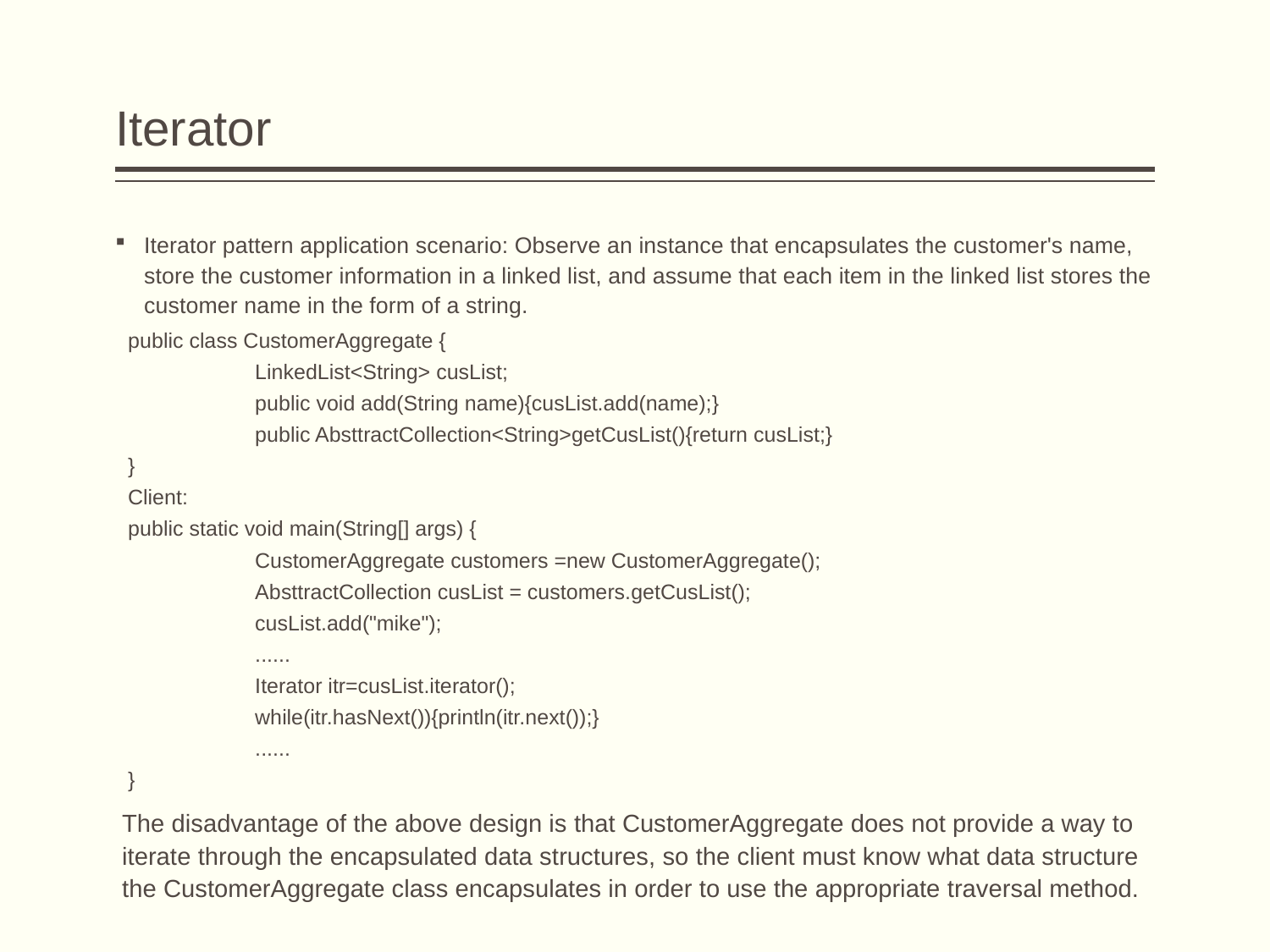

# Iterator
Iterator pattern application scenario: Observe an instance that encapsulates the customer's name, store the customer information in a linked list, and assume that each item in the linked list stores the customer name in the form of a string.
public class CustomerAggregate {
	LinkedList<String> cusList;
	public void add(String name){cusList.add(name);}
	public AbsttractCollection<String>getCusList(){return cusList;}
}
Client:
public static void main(String[] args) {
	CustomerAggregate customers =new CustomerAggregate();
	AbsttractCollection cusList = customers.getCusList();
	cusList.add("mike");
	......
	Iterator itr=cusList.iterator();
	while(itr.hasNext()){println(itr.next());}
	......
}
The disadvantage of the above design is that CustomerAggregate does not provide a way to iterate through the encapsulated data structures, so the client must know what data structure the CustomerAggregate class encapsulates in order to use the appropriate traversal method.